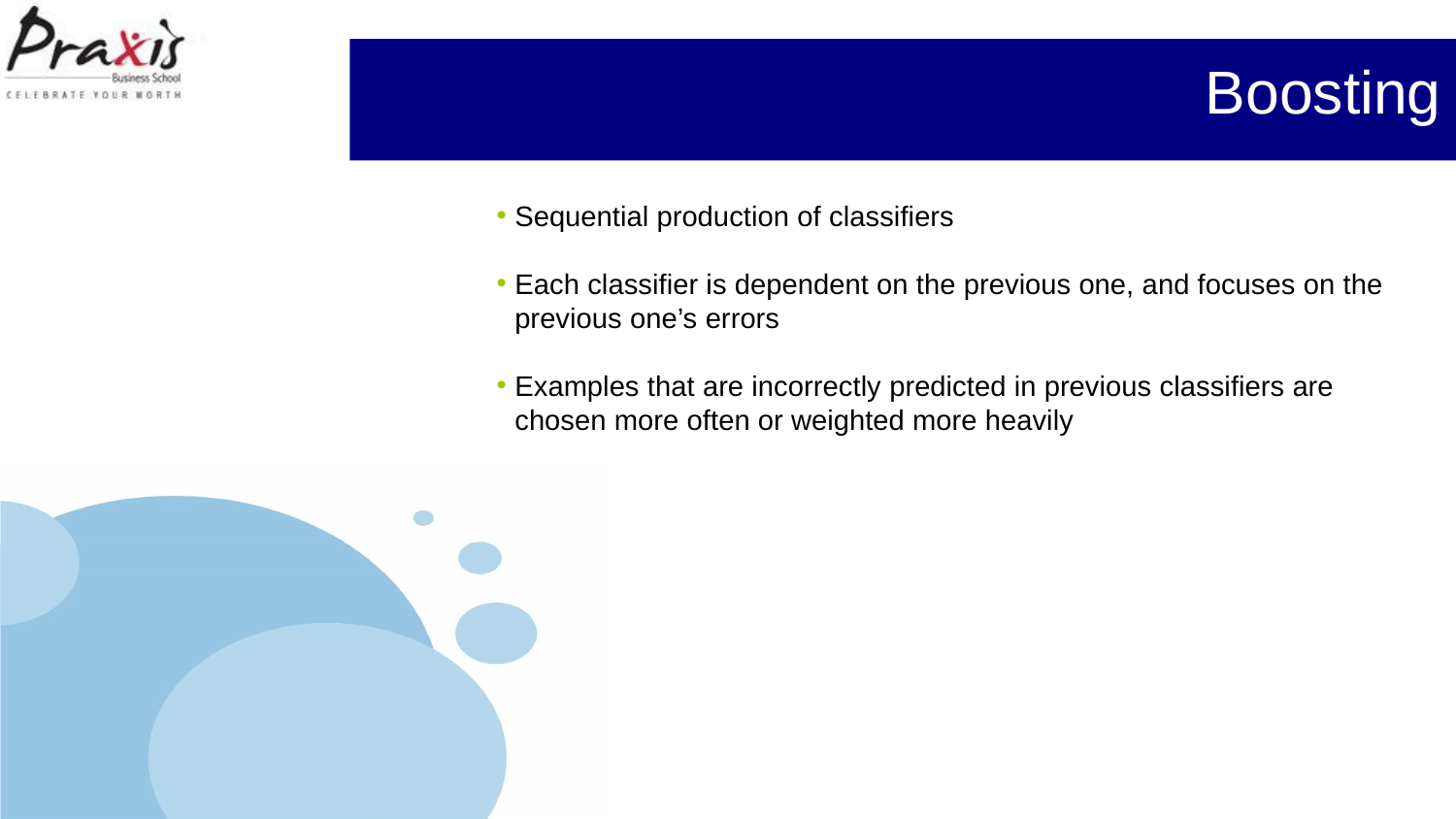

# Boosting
Sequential production of classifiers

Each classifier is dependent on the previous one, and focuses on the previous one’s errors

Examples that are incorrectly predicted in previous classifiers are chosen more often or weighted more heavily